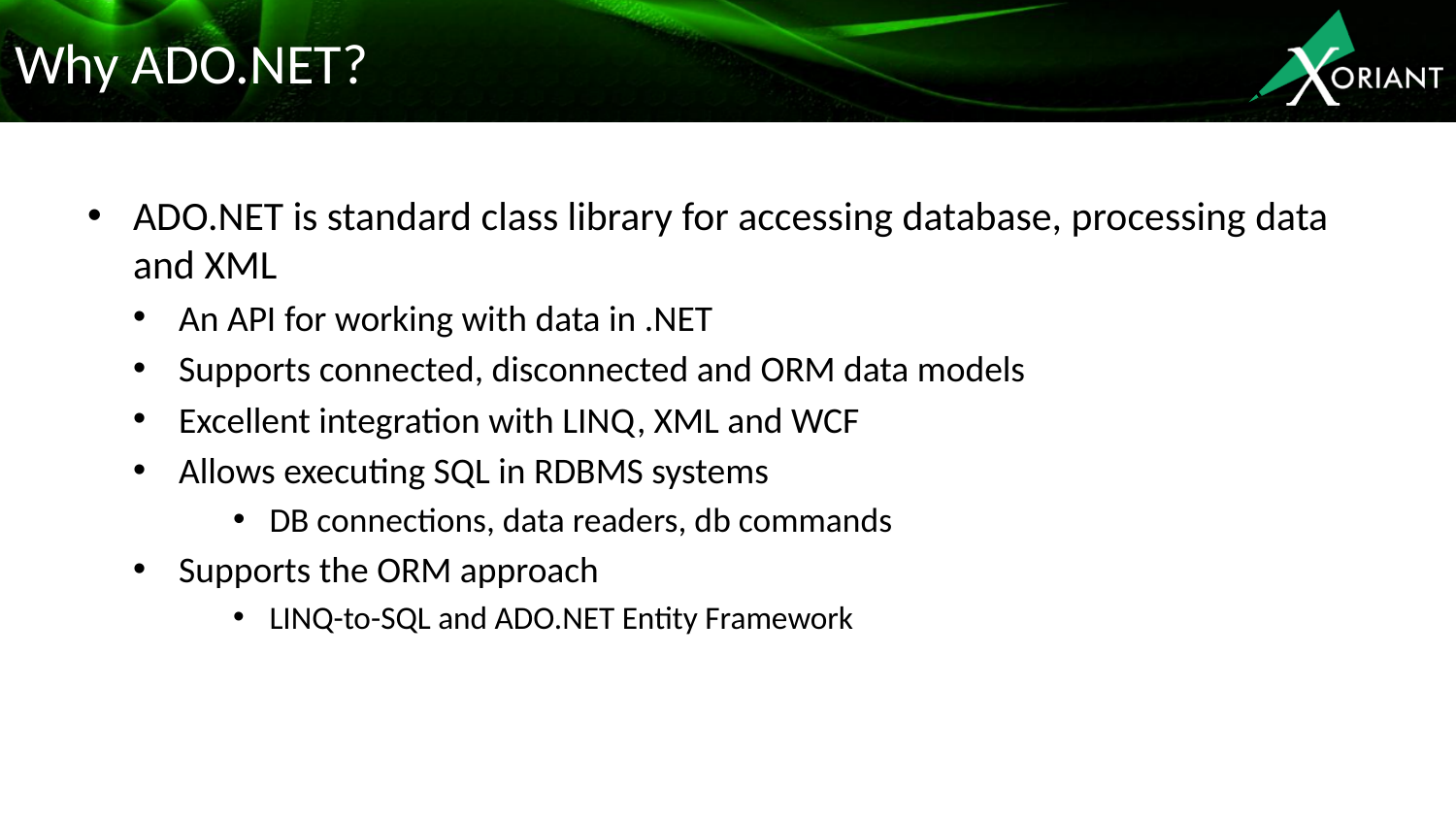

# Why ADO.NET?
ADO.NET is standard class library for accessing database, processing data and XML
An API for working with data in .NET
Supports connected, disconnected and ORM data models
Excellent integration with LINQ, XML and WCF
Allows executing SQL in RDBMS systems
DB connections, data readers, db commands
Supports the ORM approach
LINQ-to-SQL and ADO.NET Entity Framework